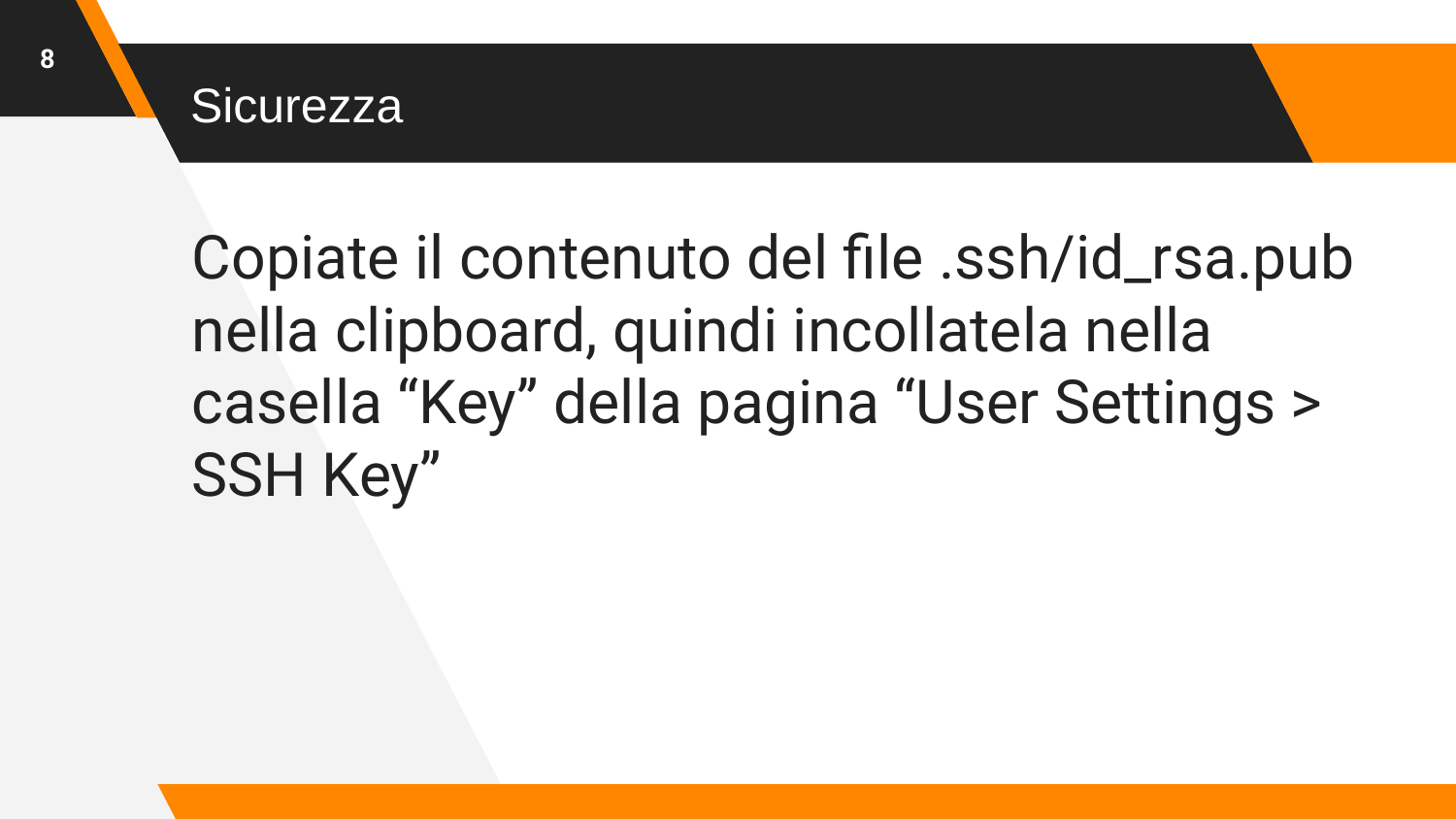

8
# Sicurezza
Copiate il contenuto del file .ssh/id_rsa.pub nella clipboard, quindi incollatela nella casella “Key” della pagina “User Settings > SSH Key”